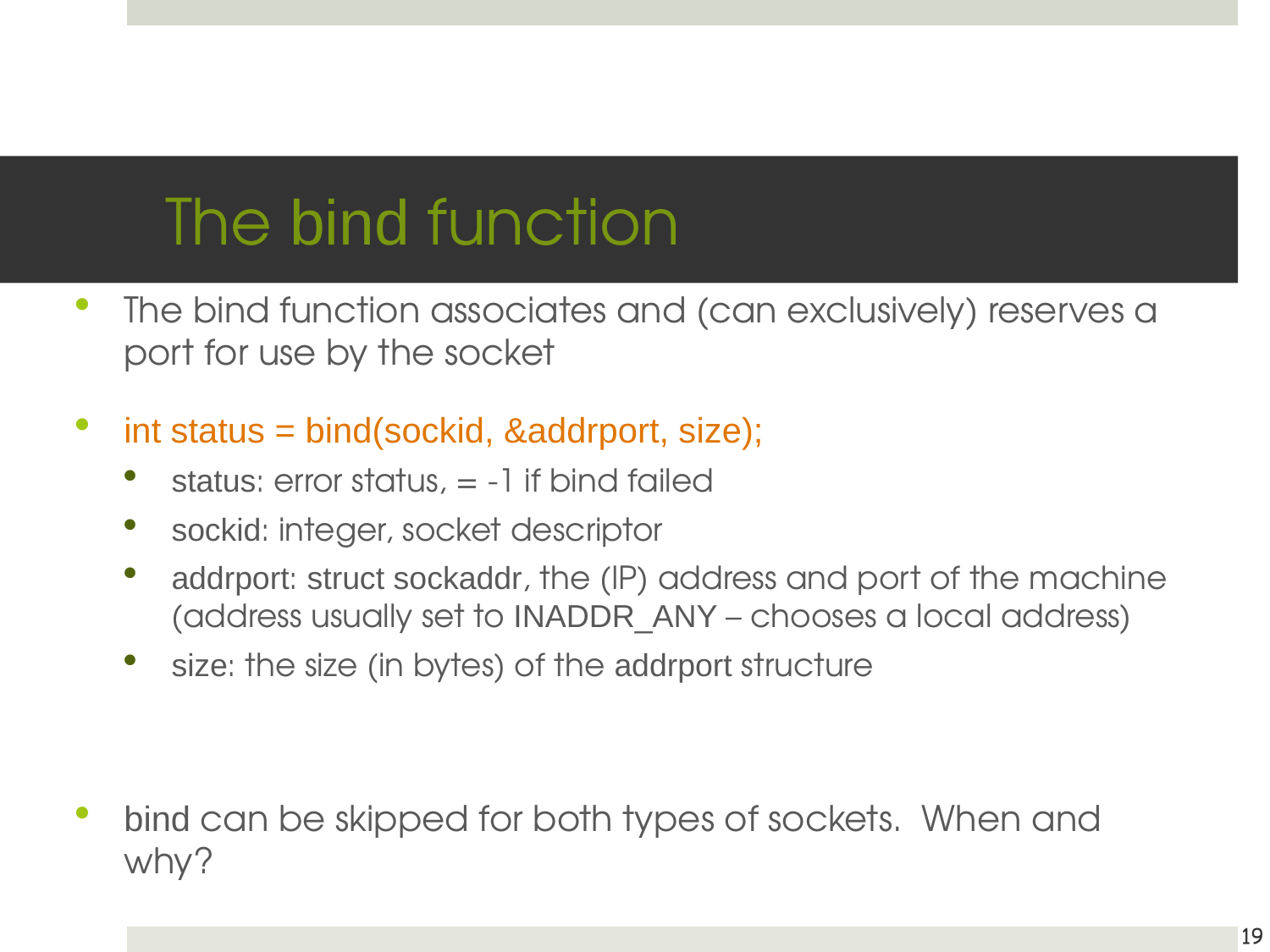

# The bind function
The bind function associates and (can exclusively) reserves a port for use by the socket
int status = bind(sockid, &addrport, size);
status: error status, = -1 if bind failed
sockid: integer, socket descriptor
addrport: struct sockaddr, the (IP) address and port of the machine (address usually set to INADDR_ANY – chooses a local address)
size: the size (in bytes) of the addrport structure

bind can be skipped for both types of sockets.  When and why?

19